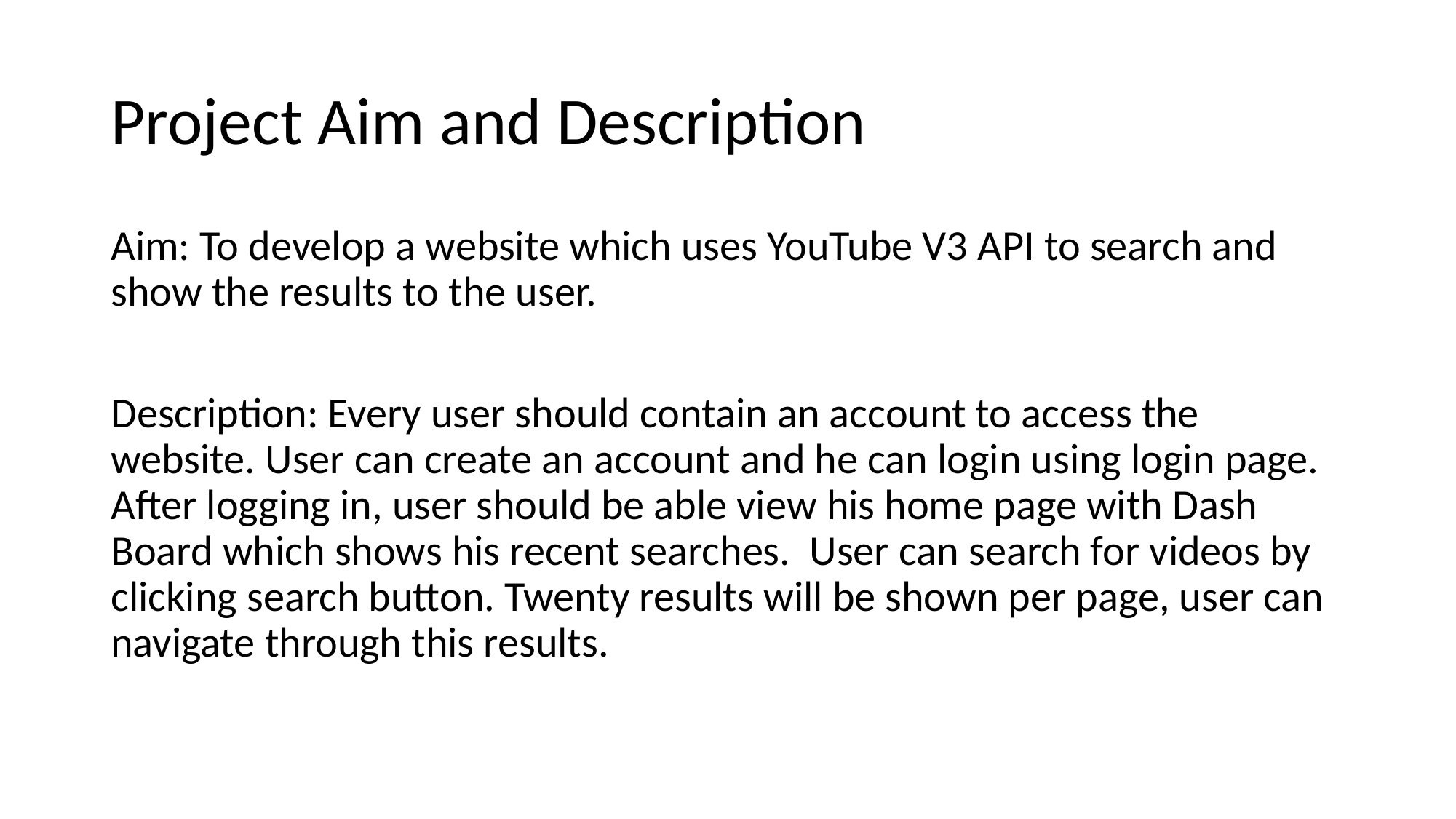

# Project Aim and Description
Aim: To develop a website which uses YouTube V3 API to search and show the results to the user.

Description: Every user should contain an account to access the website. User can create an account and he can login using login page. After logging in, user should be able view his home page with Dash Board which shows his recent searches.  User can search for videos by clicking search button. Twenty results will be shown per page, user can navigate through this results.